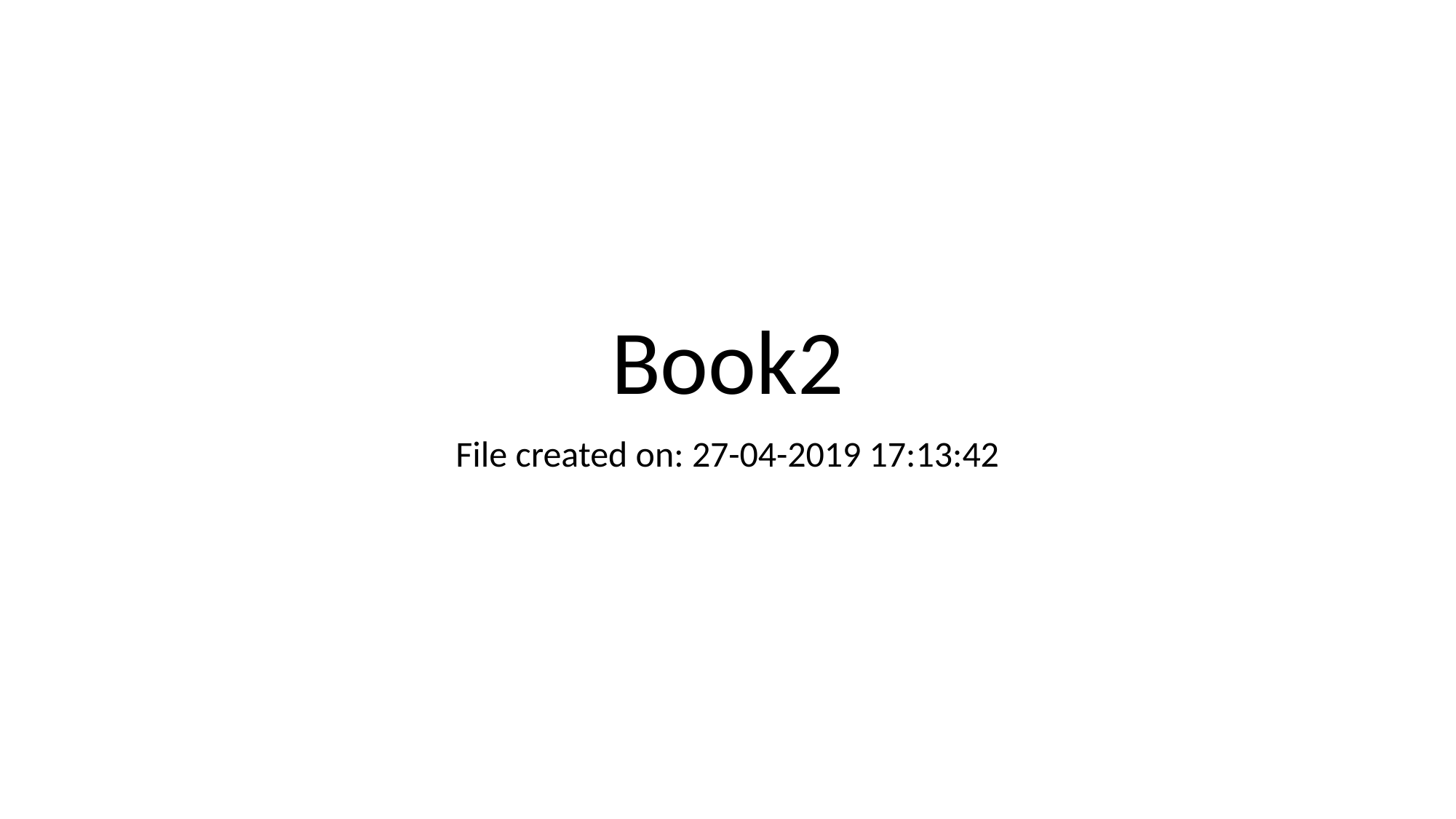

# Book2
File created on: 27-04-2019 17:13:42